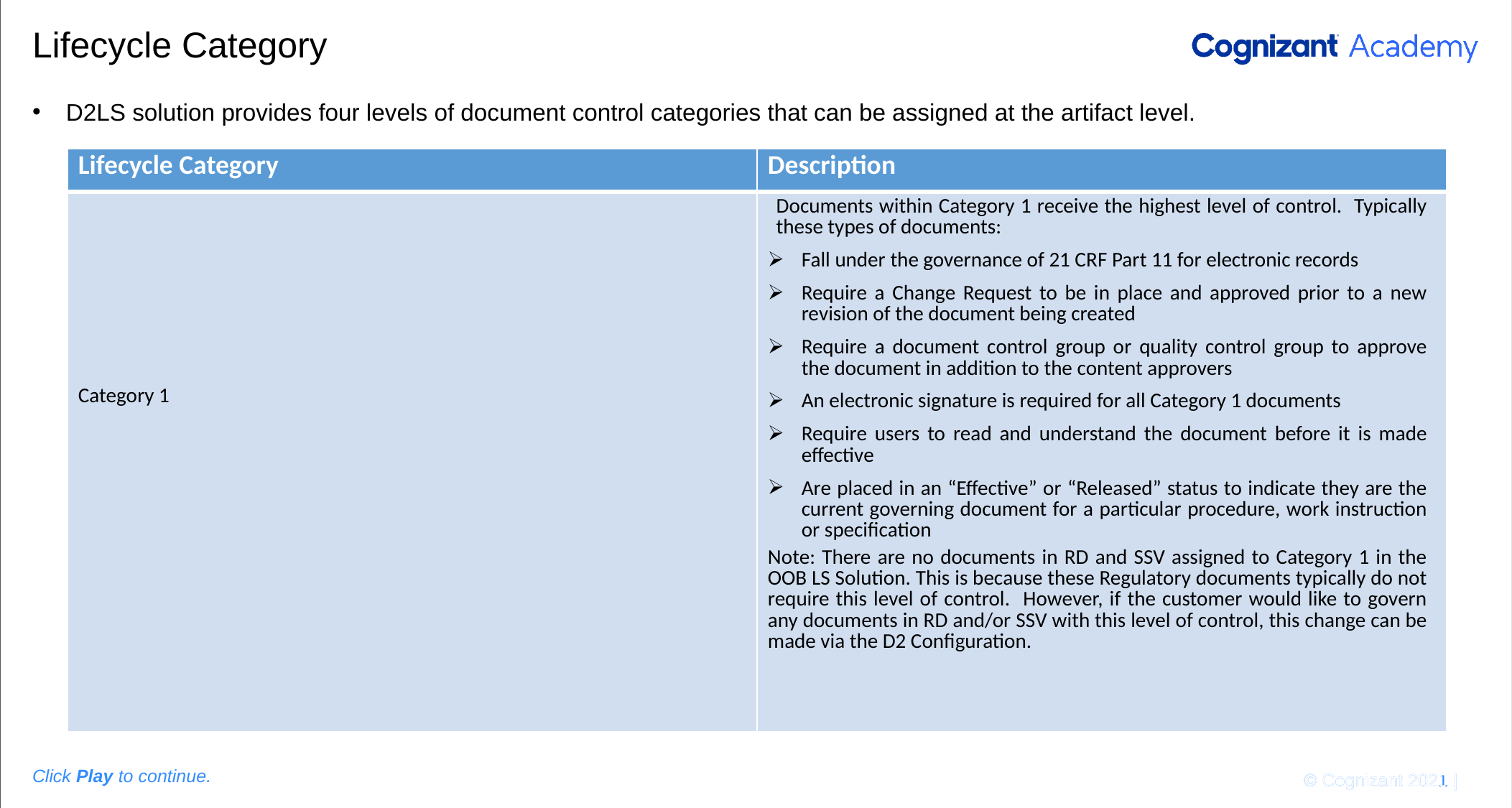

Please add the graphic description here.
# Lifecycle Category
D2LS solution provides four levels of document control categories that can be assigned at the artifact level.
| Lifecycle Category | Description |
| --- | --- |
| Category 1 | Documents within Category 1 receive the highest level of control. Typically these types of documents: Fall under the governance of 21 CRF Part 11 for electronic records Require a Change Request to be in place and approved prior to a new revision of the document being created Require a document control group or quality control group to approve the document in addition to the content approvers An electronic signature is required for all Category 1 documents Require users to read and understand the document before it is made effective Are placed in an “Effective” or “Released” status to indicate they are the current governing document for a particular procedure, work instruction or specification Note: There are no documents in RD and SSV assigned to Category 1 in the OOB LS Solution. This is because these Regulatory documents typically do not require this level of control. However, if the customer would like to govern any documents in RD and/or SSV with this level of control, this change can be made via the D2 Configuration. |
© Cognizant 2020 |
Click Play to continue.